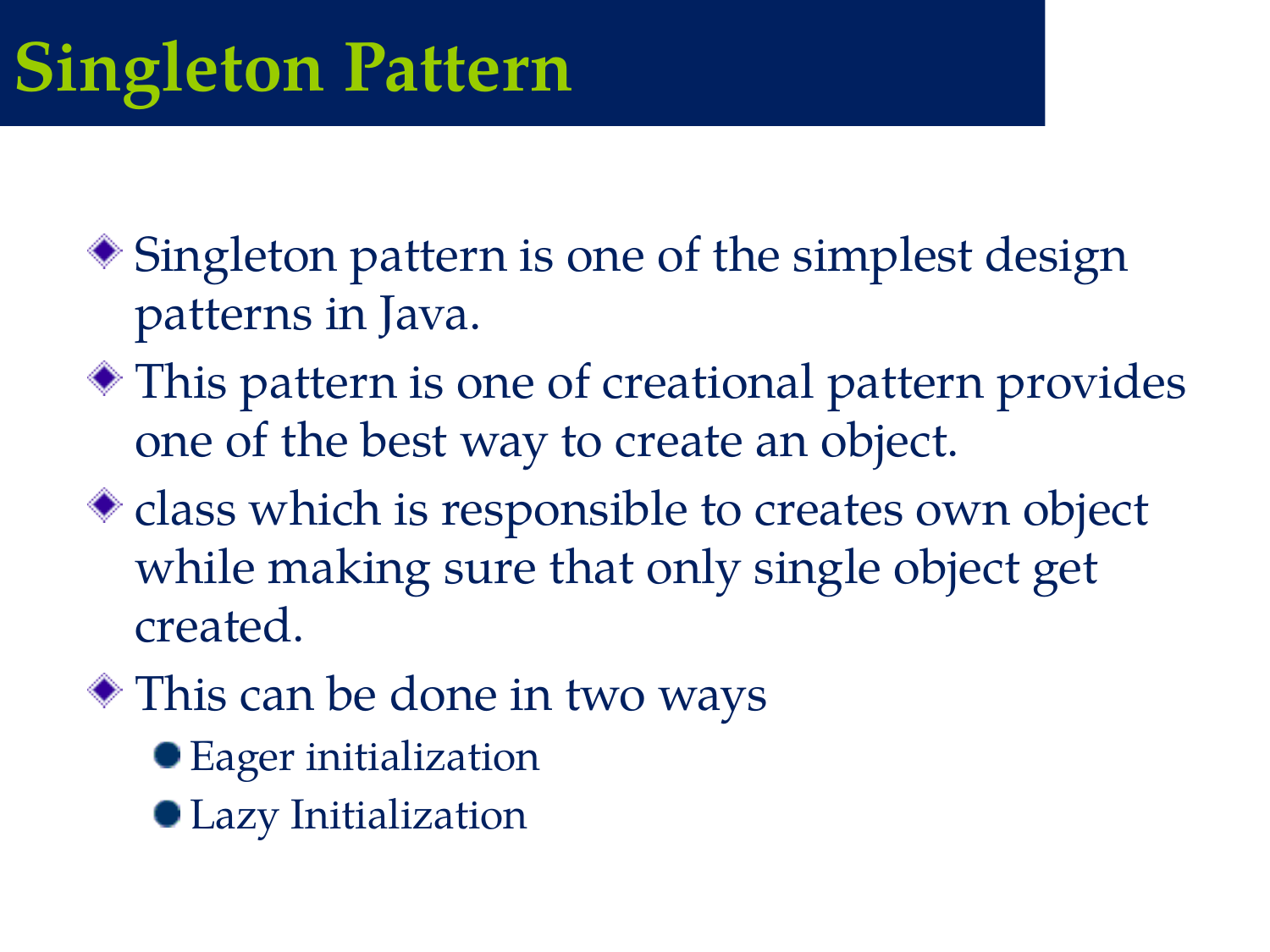

# Singleton Pattern
Singleton pattern is one of the simplest design patterns in Java.
This pattern is one of creational pattern provides one of the best way to create an object.
class which is responsible to creates own object while making sure that only single object get created.
This can be done in two ways
Eager initialization
Lazy Initialization